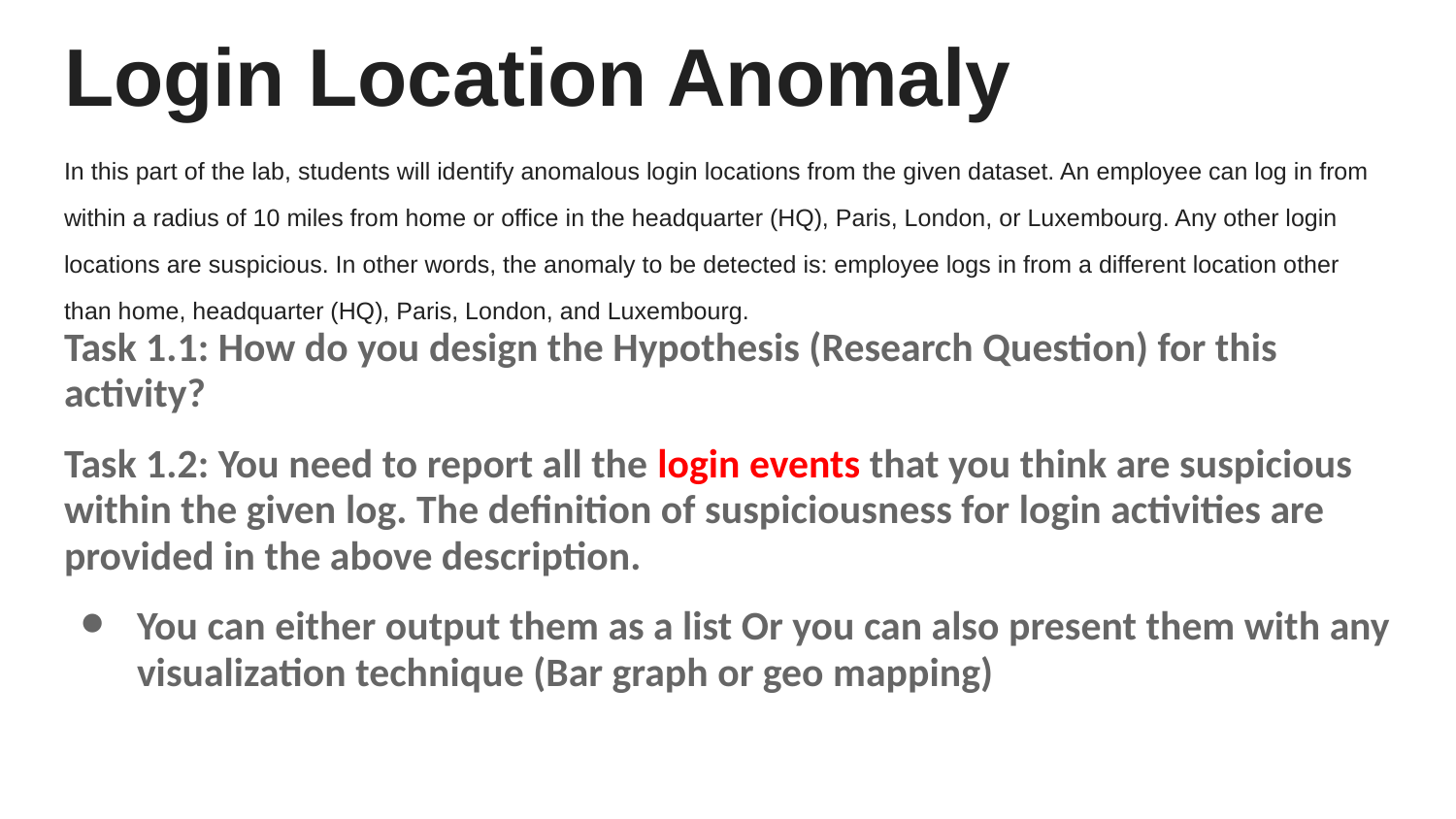

# Login Location Anomaly
In this part of the lab, students will identify anomalous login locations from the given dataset. An employee can log in from within a radius of 10 miles from home or office in the headquarter (HQ), Paris, London, or Luxembourg. Any other login locations are suspicious. In other words, the anomaly to be detected is: employee logs in from a different location other than home, headquarter (HQ), Paris, London, and Luxembourg.
Task 1.1: How do you design the Hypothesis (Research Question) for this activity?
Task 1.2: You need to report all the login events that you think are suspicious within the given log. The definition of suspiciousness for login activities are provided in the above description.
You can either output them as a list Or you can also present them with any visualization technique (Bar graph or geo mapping)